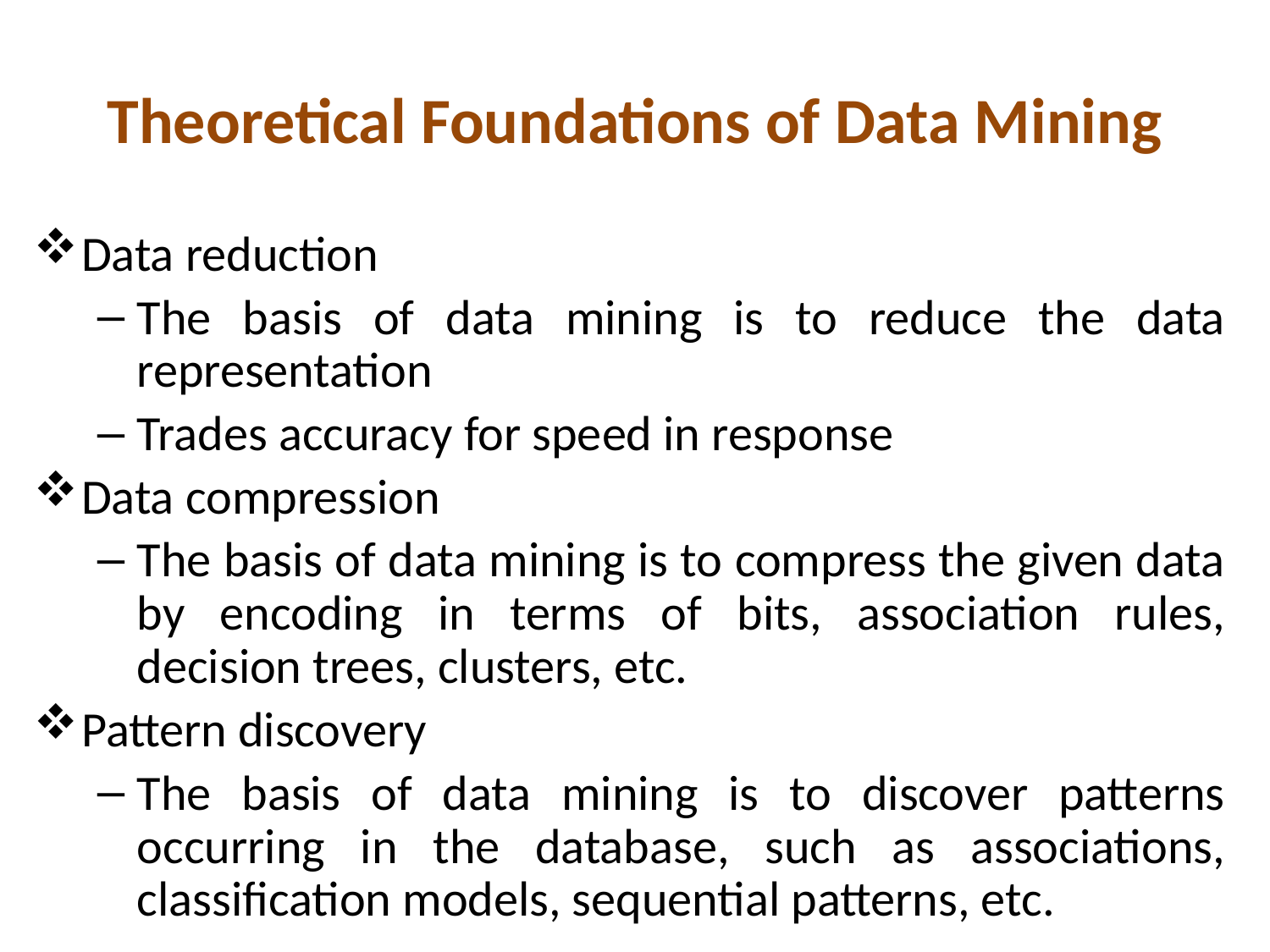

# Theoretical Foundations of Data Mining
Data reduction
The basis of data mining is to reduce the data representation
Trades accuracy for speed in response
Data compression
The basis of data mining is to compress the given data by encoding in terms of bits, association rules, decision trees, clusters, etc.
Pattern discovery
The basis of data mining is to discover patterns occurring in the database, such as associations, classification models, sequential patterns, etc.